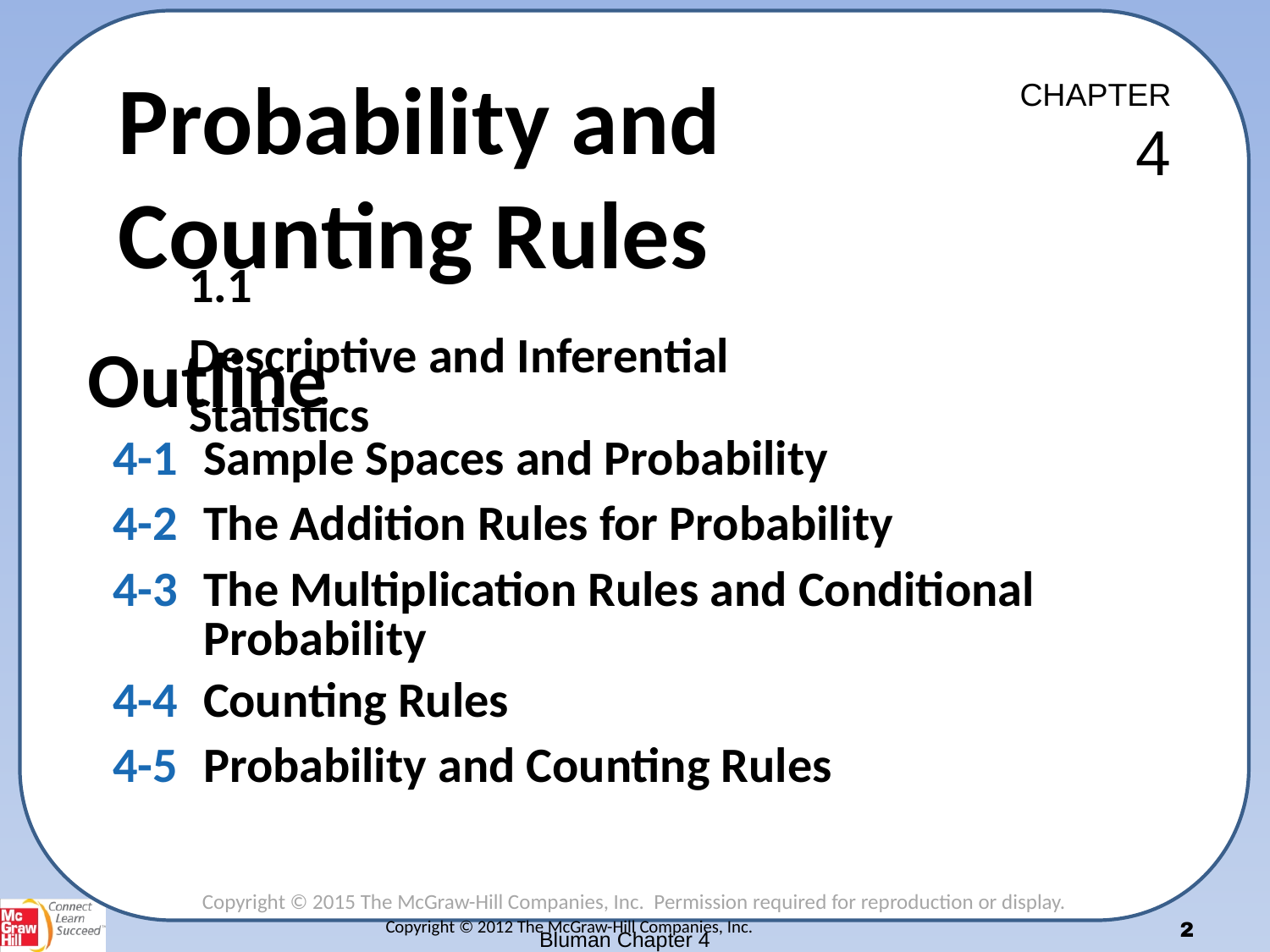

Probability and
Counting Rules
CHAPTER
4

1.1
Descriptive and Inferential Statistics
Outline

| 4-1 | Sample Spaces and Probability |
| --- | --- |
| 4-2 | The Addition Rules for Probability |
| 4-3 | The Multiplication Rules and Conditional Probability |
| 4-4 | Counting Rules |
| 4-5 | Probability and Counting Rules |

2
Copyright © 2012 The McGraw-Hill Companies, Inc.
Bluman Chapter 4